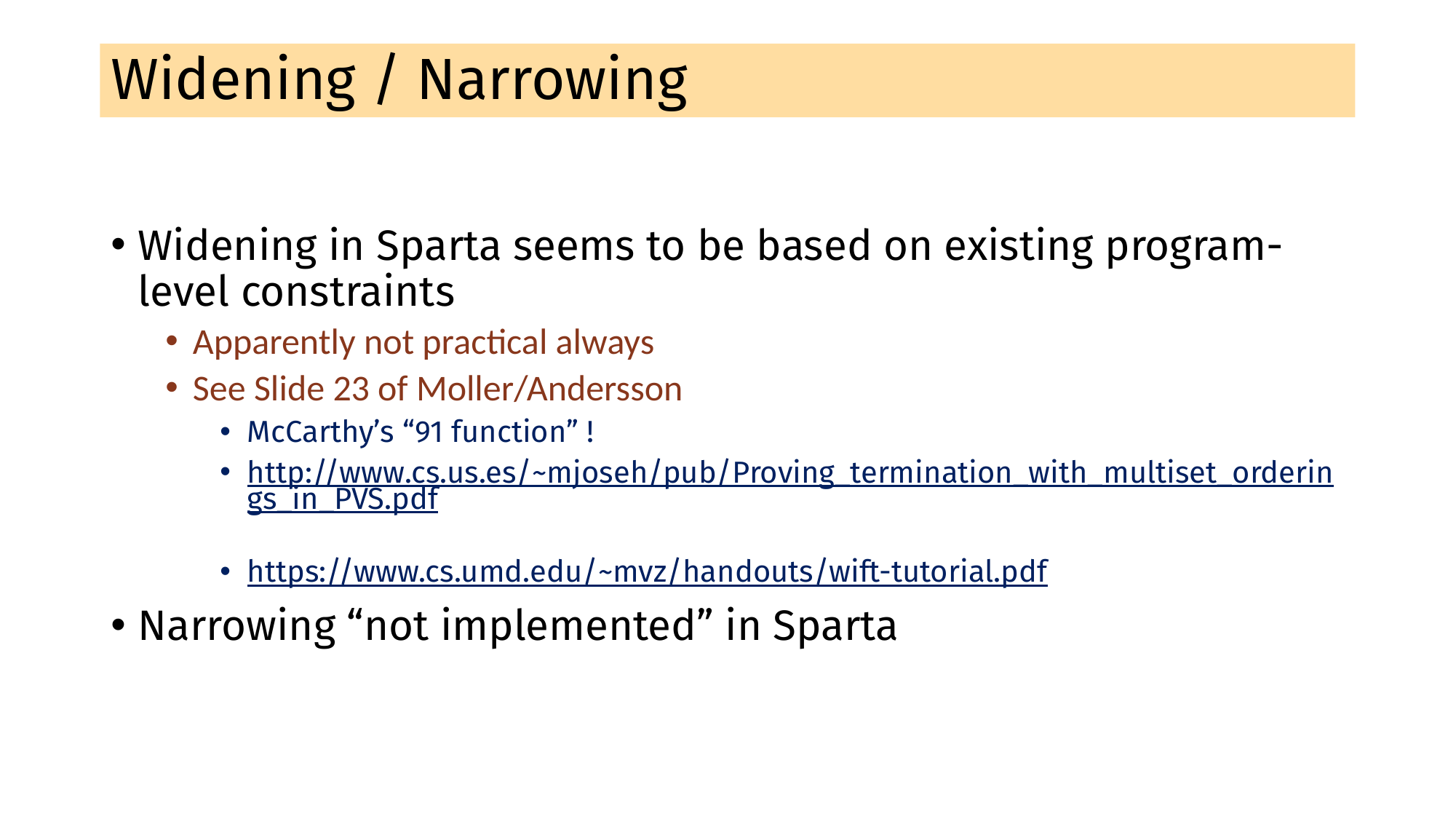

# Widening / Narrowing
Widening in Sparta seems to be based on existing program-level constraints
Apparently not practical always
See Slide 23 of Moller/Andersson
McCarthy’s “91 function” !
http://www.cs.us.es/~mjoseh/pub/Proving_termination_with_multiset_orderings_in_PVS.pdf
https://www.cs.umd.edu/~mvz/handouts/wift-tutorial.pdf
Narrowing “not implemented” in Sparta